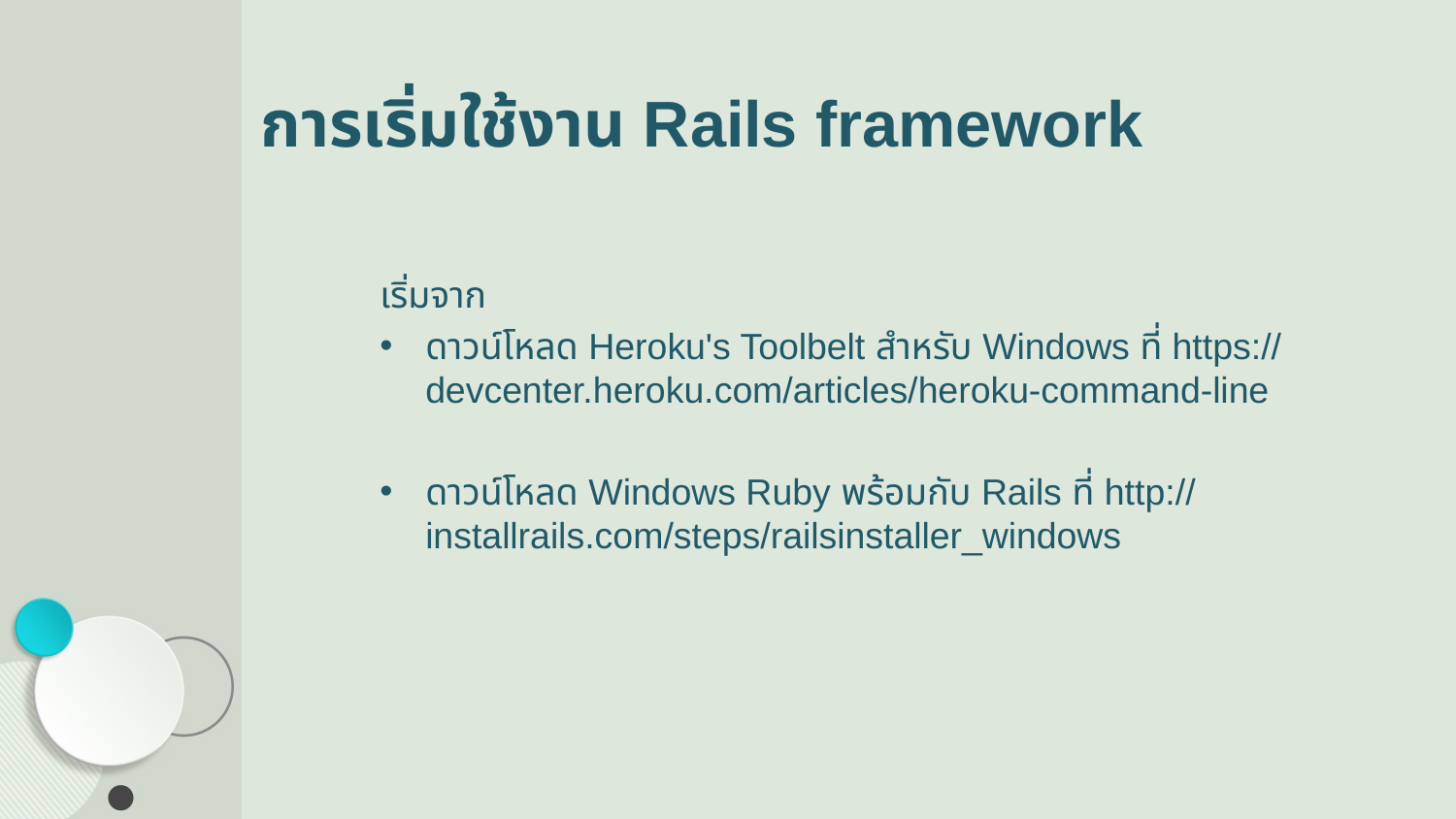

# การเริ่มใช้งาน Rails framework
เริ่มจาก
ดาวน์โหลด Heroku's Toolbelt สําหรับ Windows ที่ https://devcenter.heroku.com/articles/heroku-command-line

ดาวน์โหลด Windows Ruby พร้อมกับ Rails ที่ http://installrails.com/steps/railsinstaller_windows